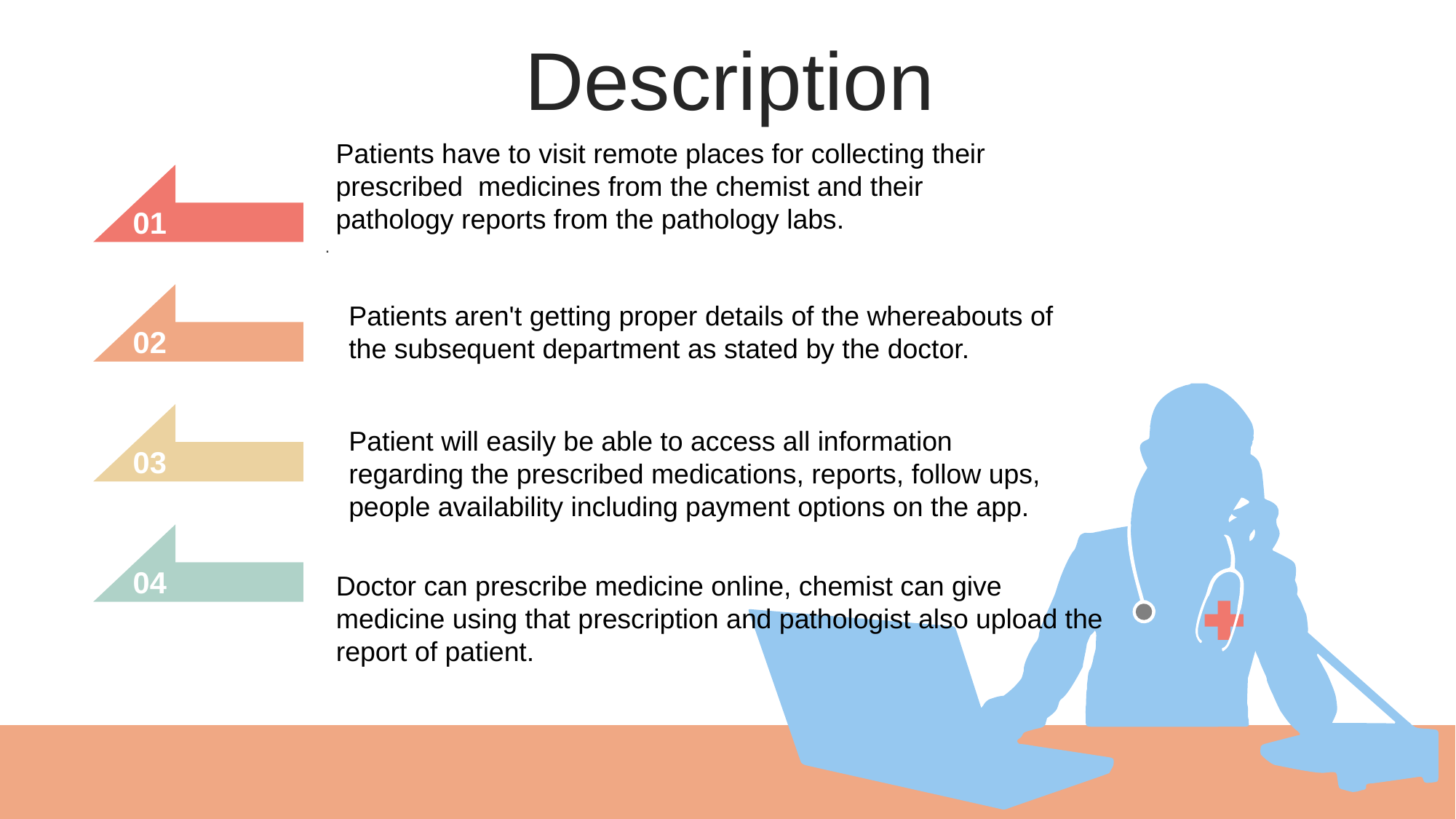

Description
Patients have to visit remote places for collecting their prescribed  medicines from the chemist and their pathology reports from the pathology labs.

01

.

02

Patients aren't getting proper details of the whereabouts of the subsequent department as stated by the doctor.

03

Patient will easily be able to access all information regarding the prescribed medications, reports, follow ups, people availability including payment options on the app.

04

Doctor can prescribe medicine online, chemist can give medicine using that prescription and pathologist also upload the report of patient.